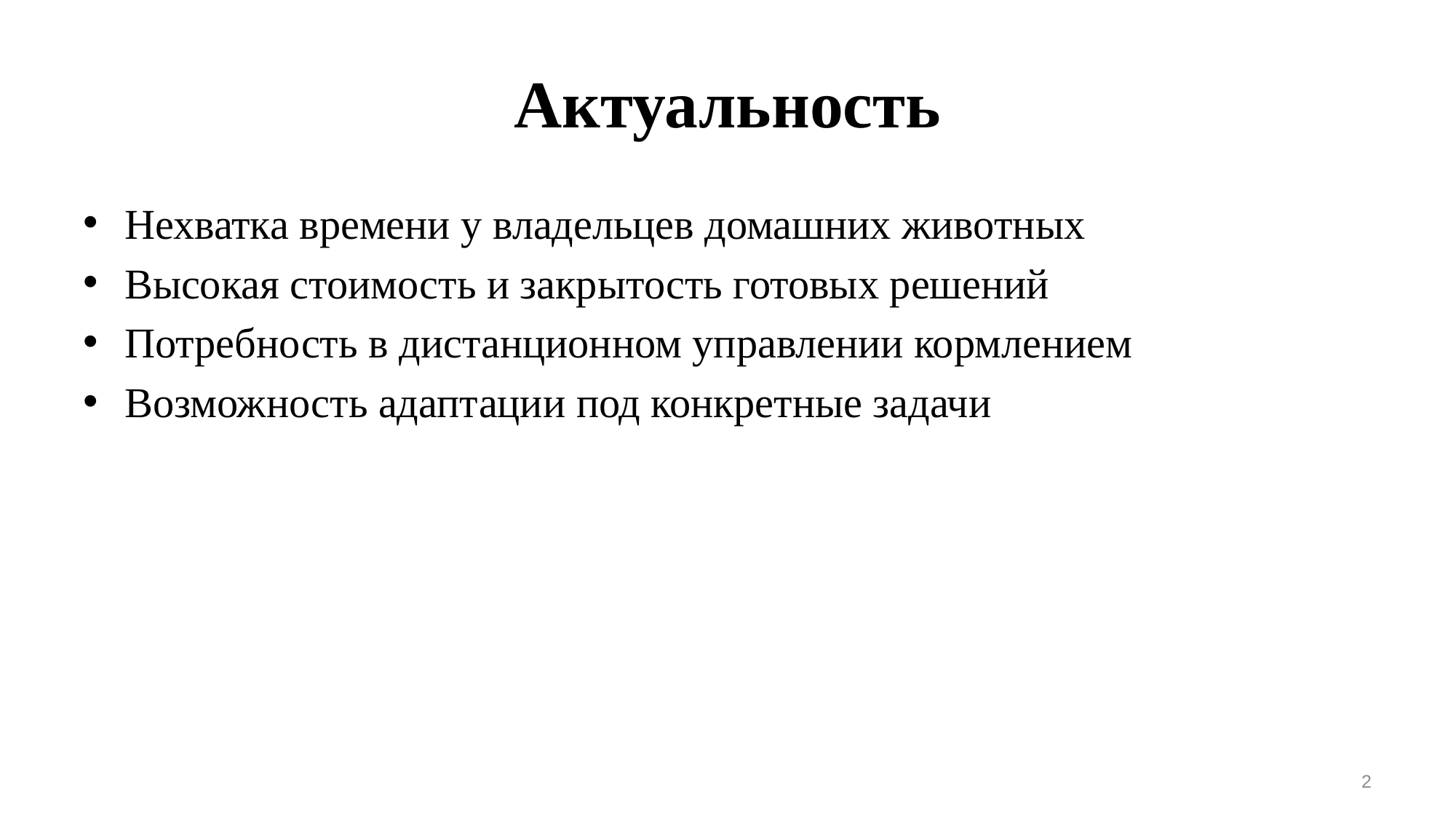

# Актуальность
Нехватка времени у владельцев домашних животных
Высокая стоимость и закрытость готовых решений
Потребность в дистанционном управлении кормлением
Возможность адаптации под конкретные задачи
2